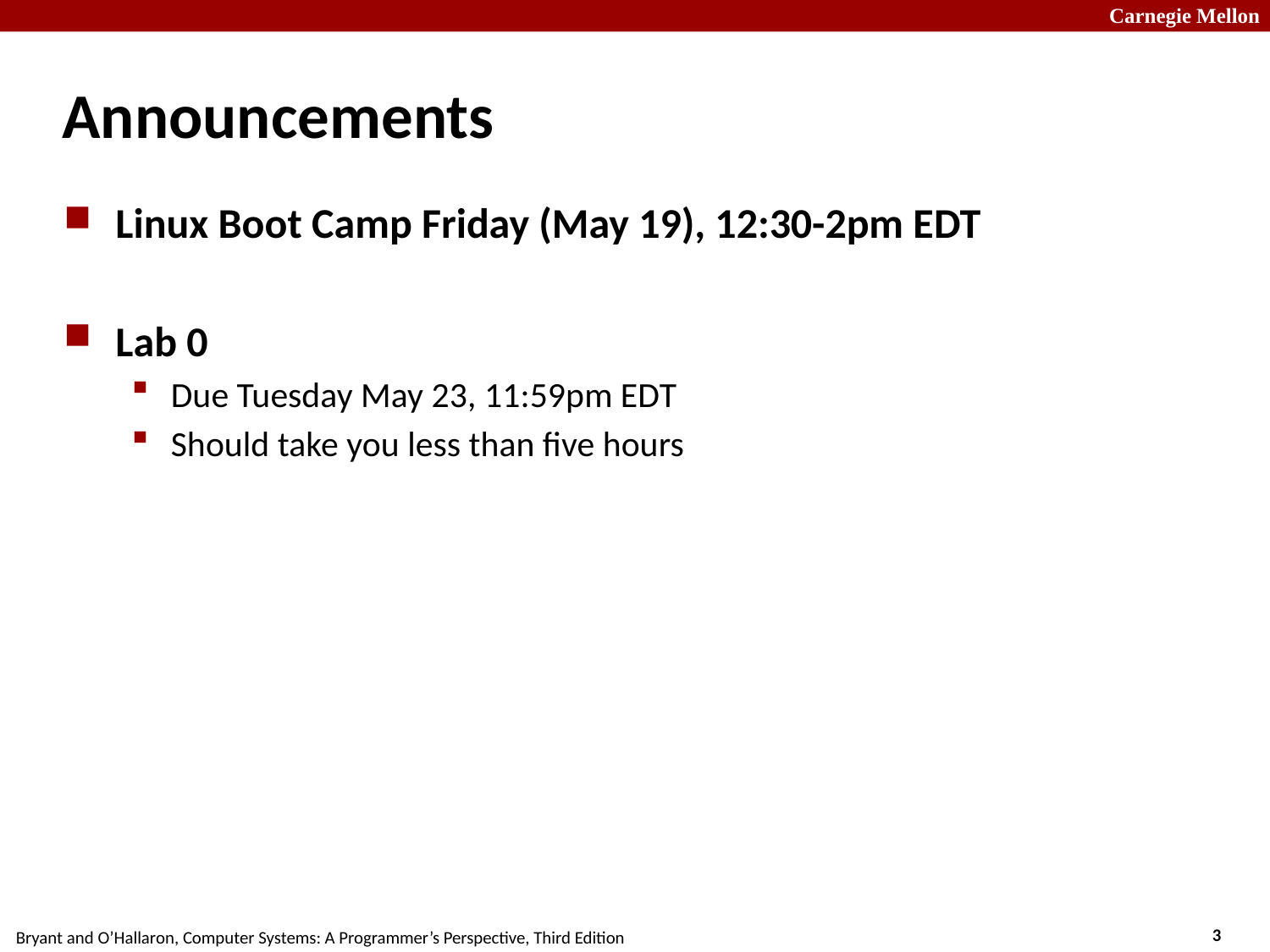

# Announcements
Linux Boot Camp Friday (May 19), 12:30-2pm EDT

Lab 0
Due Tuesday May 23, 11:59pm EDT
Should take you less than five hours